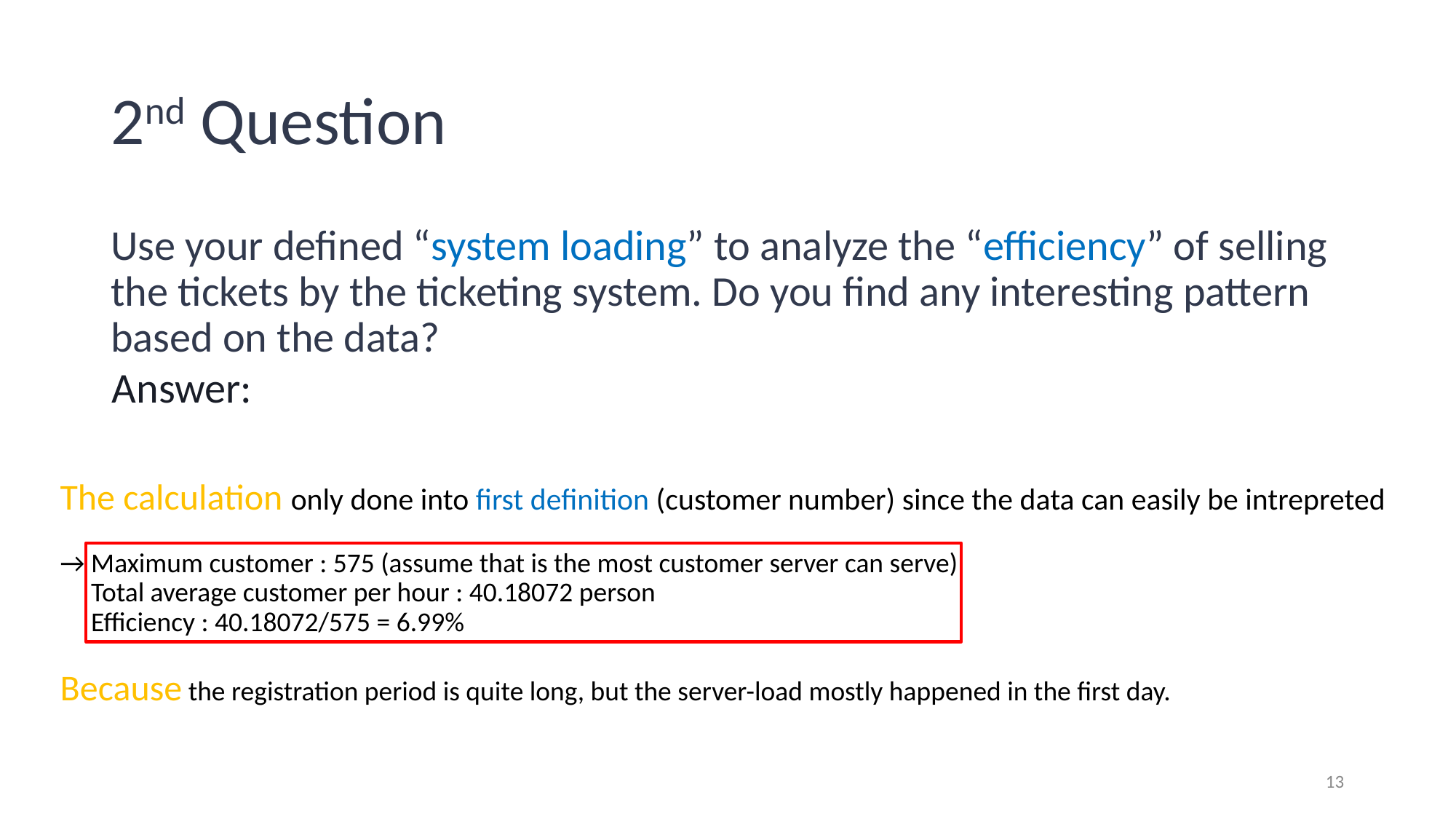

# 2nd Question
Use your defined “system loading” to analyze the “efficiency” of selling the tickets by the ticketing system. Do you find any interesting pattern based on the data?

Answer:
The calculation only done into first definition (customer number) since the data can easily be intrepreted
→ Maximum customer : 575 (assume that is the most customer server can serve)
     Total average customer per hour : 40.18072 person
     Efficiency : 40.18072/575 = 6.99%
Because the registration period is quite long, but the server-load mostly happened in the first day.

13